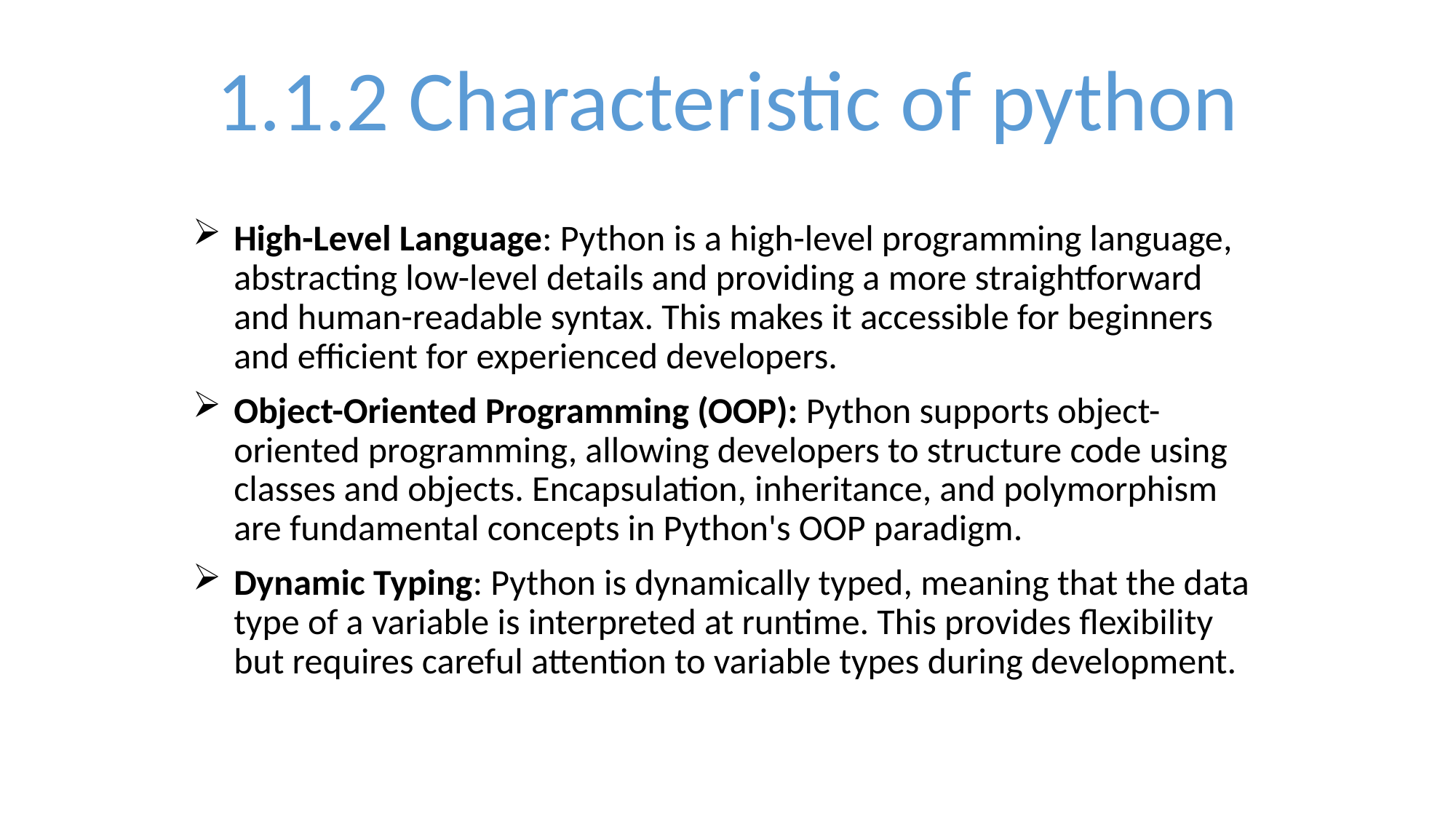

# 1.1.2 Characteristic of python
High-Level Language: Python is a high-level programming language, abstracting low-level details and providing a more straightforward and human-readable syntax. This makes it accessible for beginners and efficient for experienced developers.
Object-Oriented Programming (OOP): Python supports object-oriented programming, allowing developers to structure code using classes and objects. Encapsulation, inheritance, and polymorphism are fundamental concepts in Python's OOP paradigm.
Dynamic Typing: Python is dynamically typed, meaning that the data type of a variable is interpreted at runtime. This provides flexibility but requires careful attention to variable types during development.